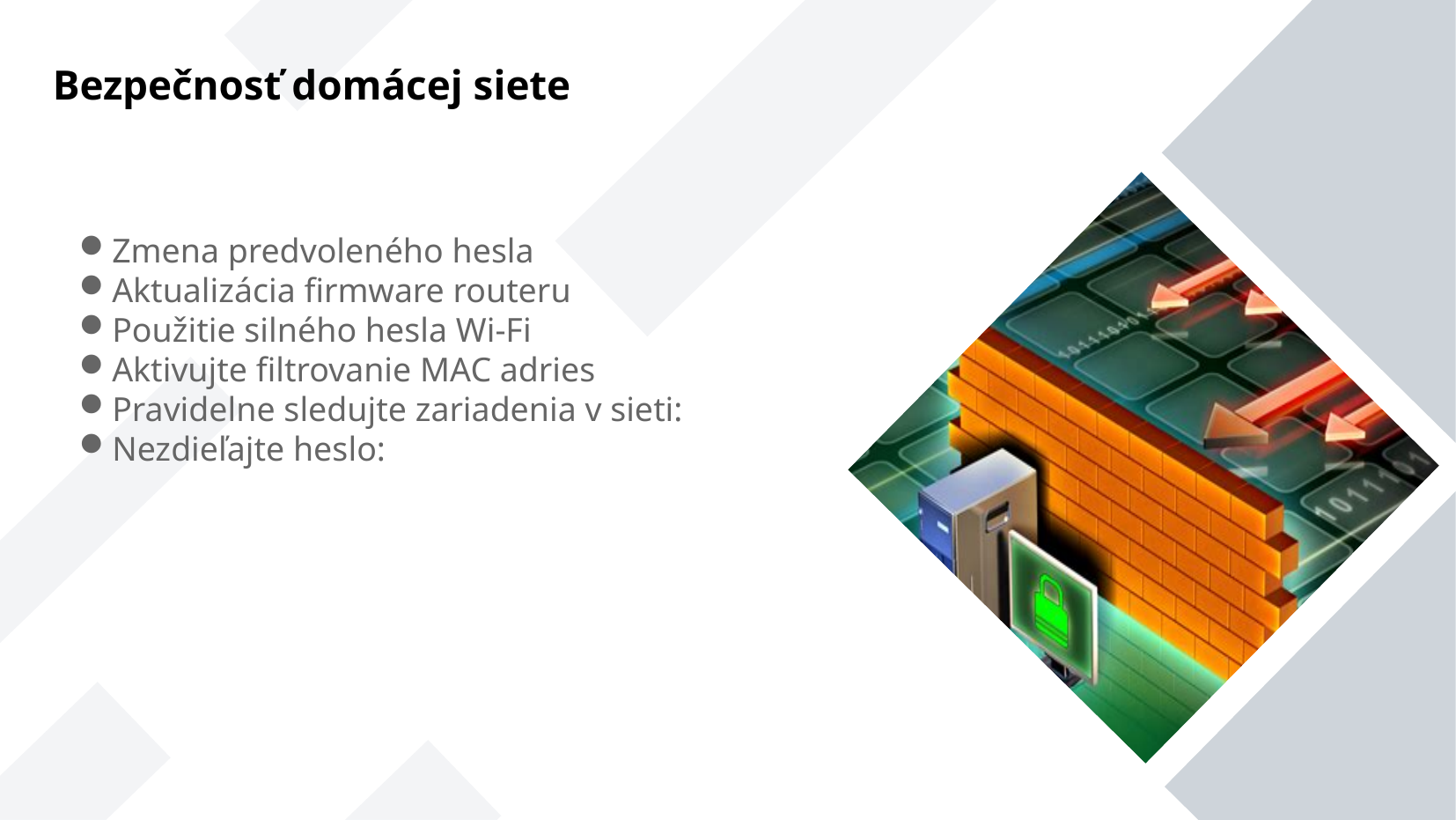

Bezpečnosť domácej siete

Zmena predvoleného hesla
Aktualizácia firmware routeru
Použitie silného hesla Wi-Fi
Aktivujte filtrovanie MAC adries
Pravidelne sledujte zariadenia v sieti:
Nezdieľajte heslo: